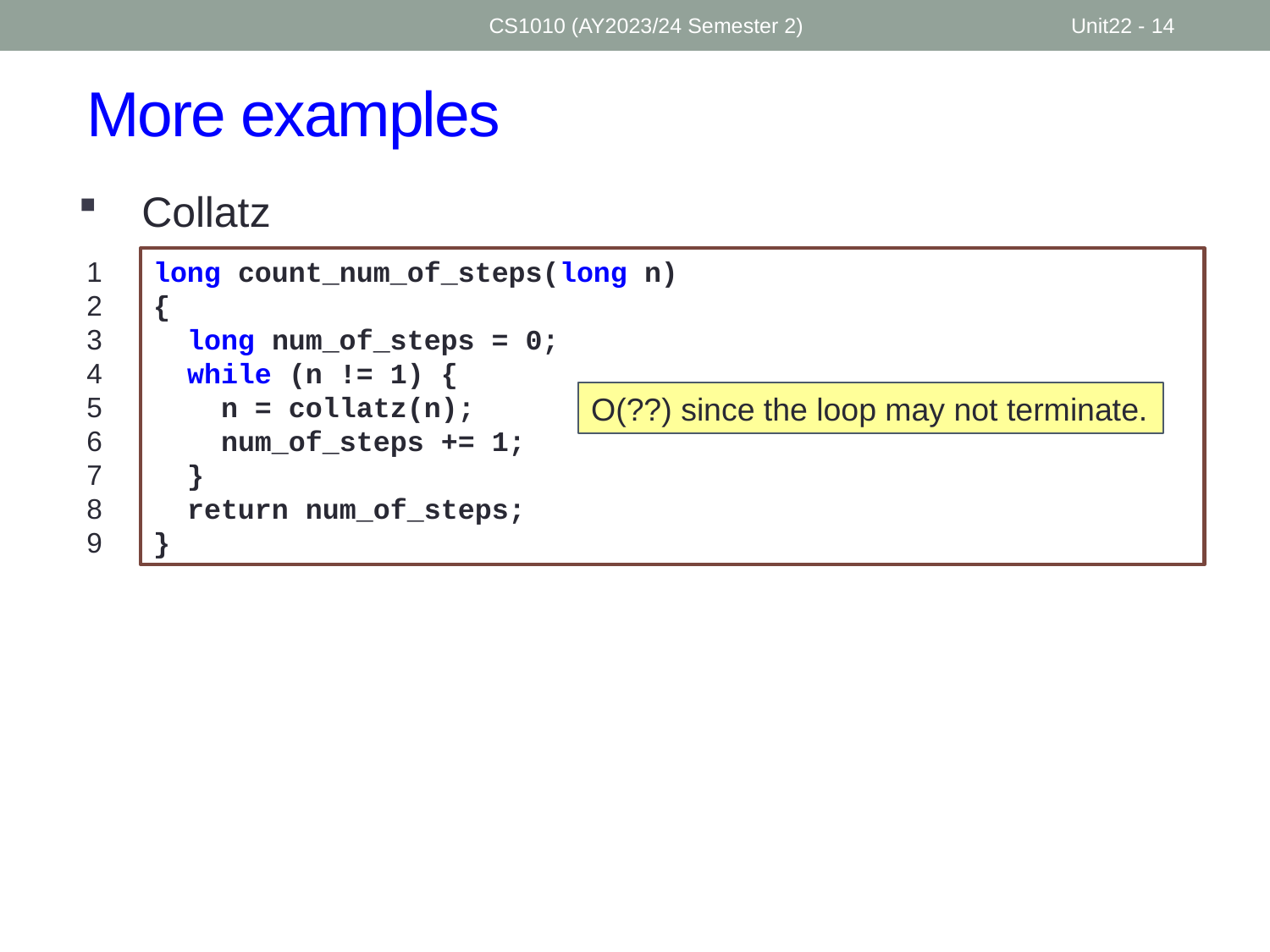

CS1010 (AY2023/24 Semester 2)
Unit22 - 14
# More examples
Collatz

1
2
3
4
5
6
7
8
9

long count_num_of_steps(long n)
{
  long num_of_steps = 0;
  while (n != 1) {
    n = collatz(n);
    num_of_steps += 1;
  }
  return num_of_steps;
}
O(??) since the loop may not terminate.